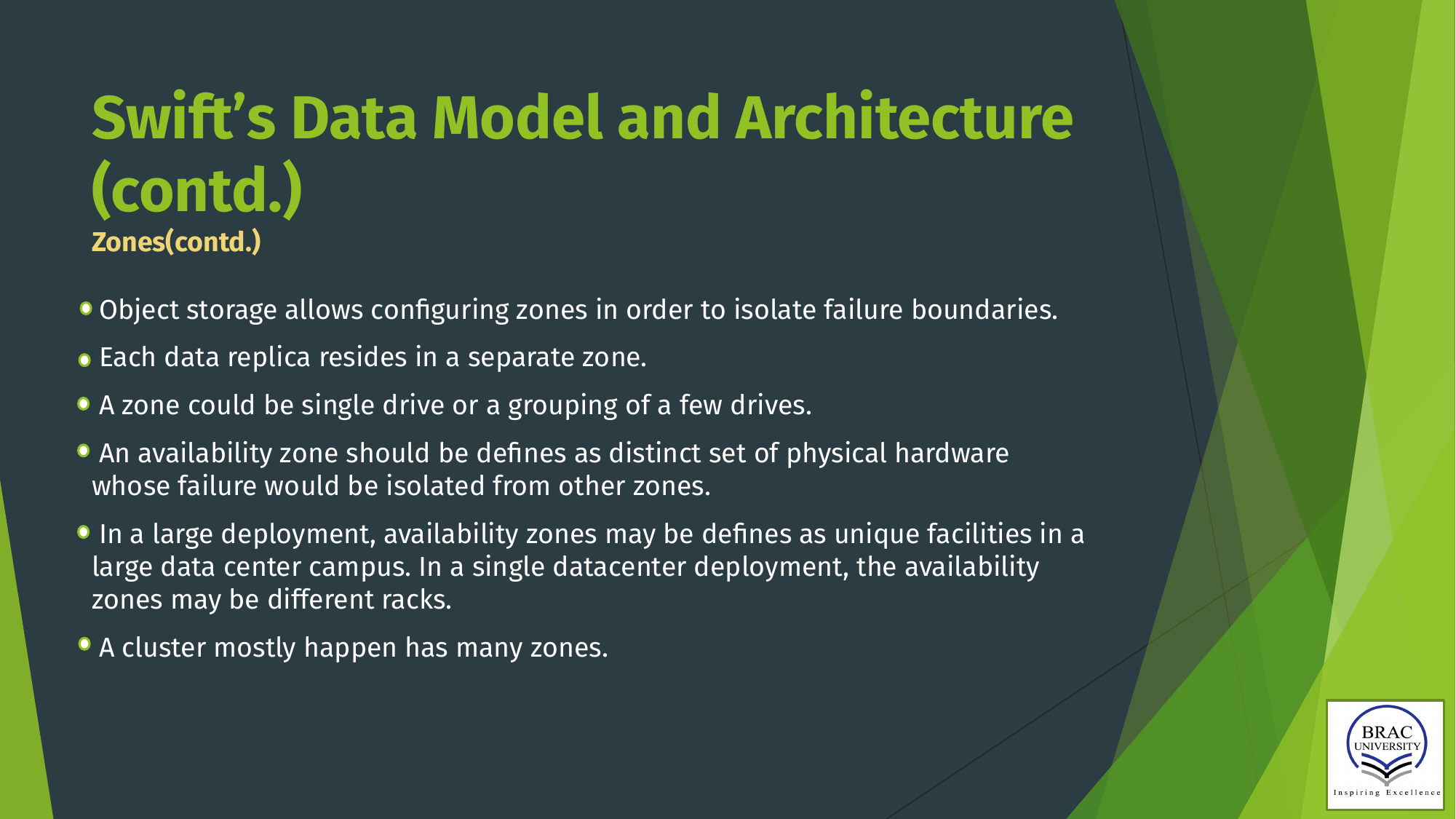

# Swift’s Data Model and Architecture (contd.) Zones(contd.)
 Object storage allows configuring zones in order to isolate failure boundaries.
 Each data replica resides in a separate zone.
 A zone could be single drive or a grouping of a few drives.
 An availability zone should be defines as distinct set of physical hardware whose failure would be isolated from other zones.
 In a large deployment, availability zones may be defines as unique facilities in a large data center campus. In a single datacenter deployment, the availability zones may be different racks.
 A cluster mostly happen has many zones.